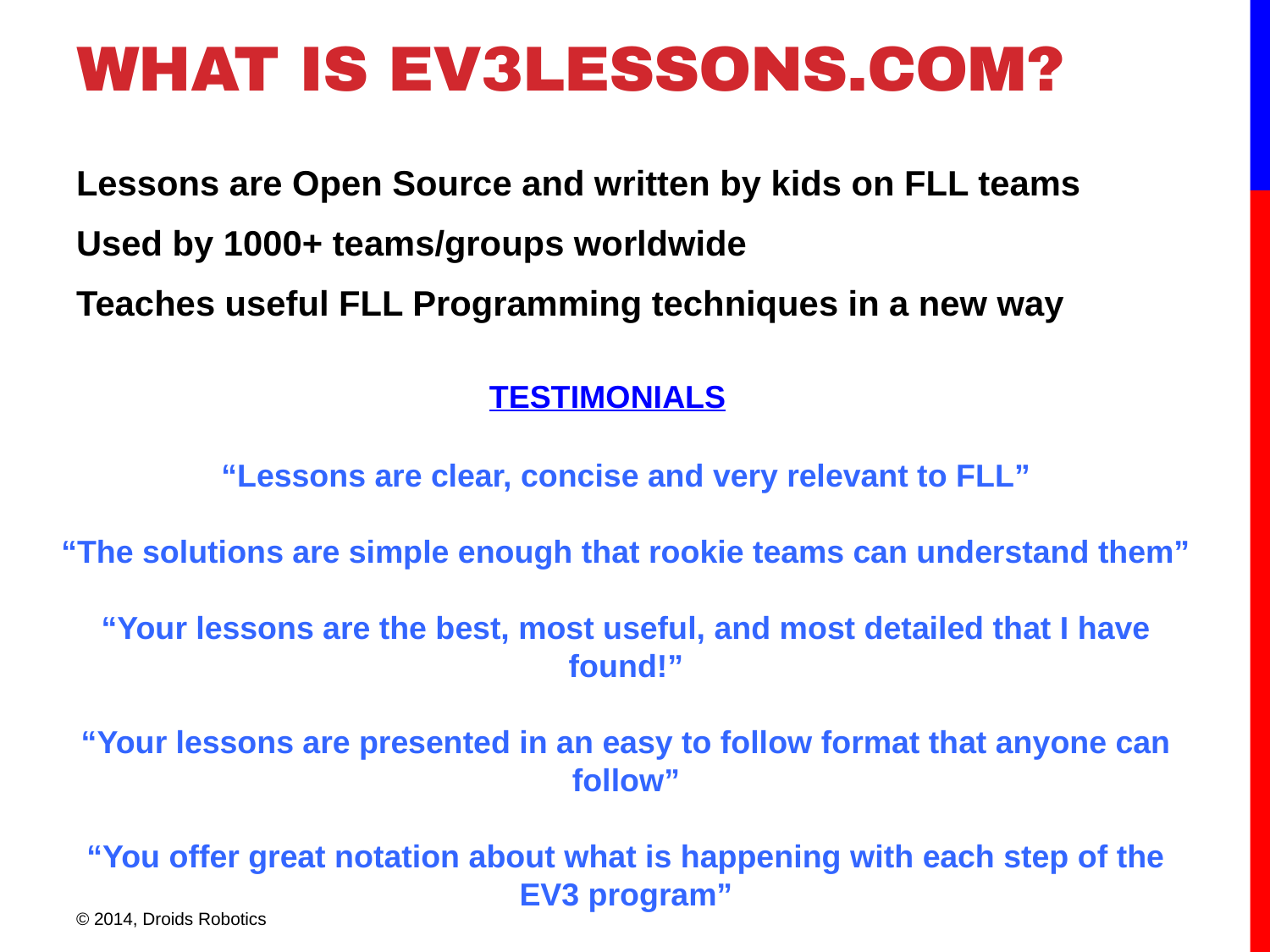

# What is ev3lessons.com?
Lessons are Open Source and written by kids on FLL teams
Used by 1000+ teams/groups worldwide
Teaches useful FLL Programming techniques in a new way
TESTIMONIALS
“Lessons are clear, concise and very relevant to FLL”

“The solutions are simple enough that rookie teams can understand them”

“Your lessons are the best, most useful, and most detailed that I have found!”

“Your lessons are presented in an easy to follow format that anyone can follow”

“You offer great notation about what is happening with each step of the EV3 program”
© 2014, Droids Robotics